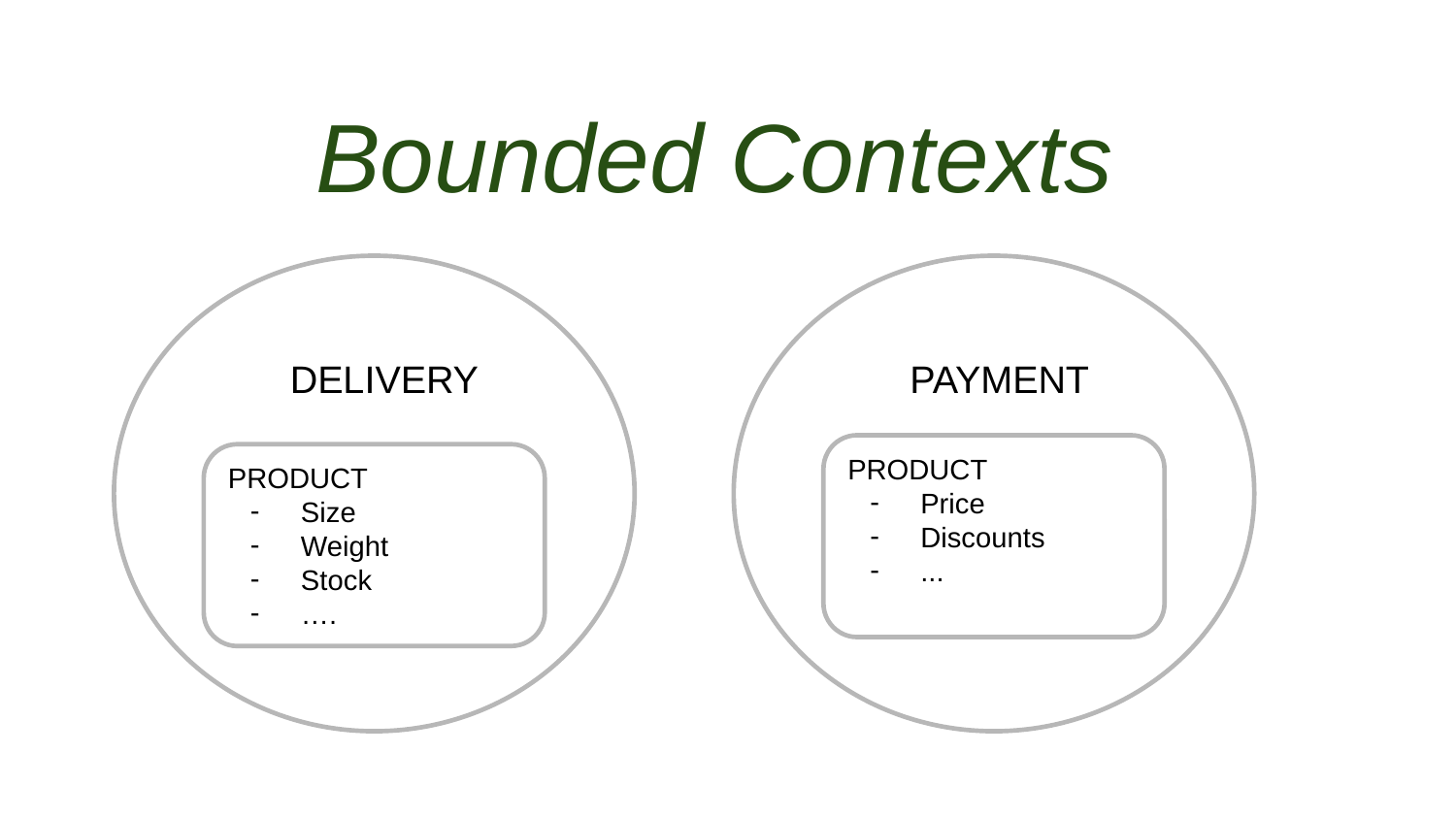

Bounded Contexts
        DELIVERY

        PAYMENT

PRODUCT
Price
Discounts
...

PRODUCT
Size
Weight
Stock
….